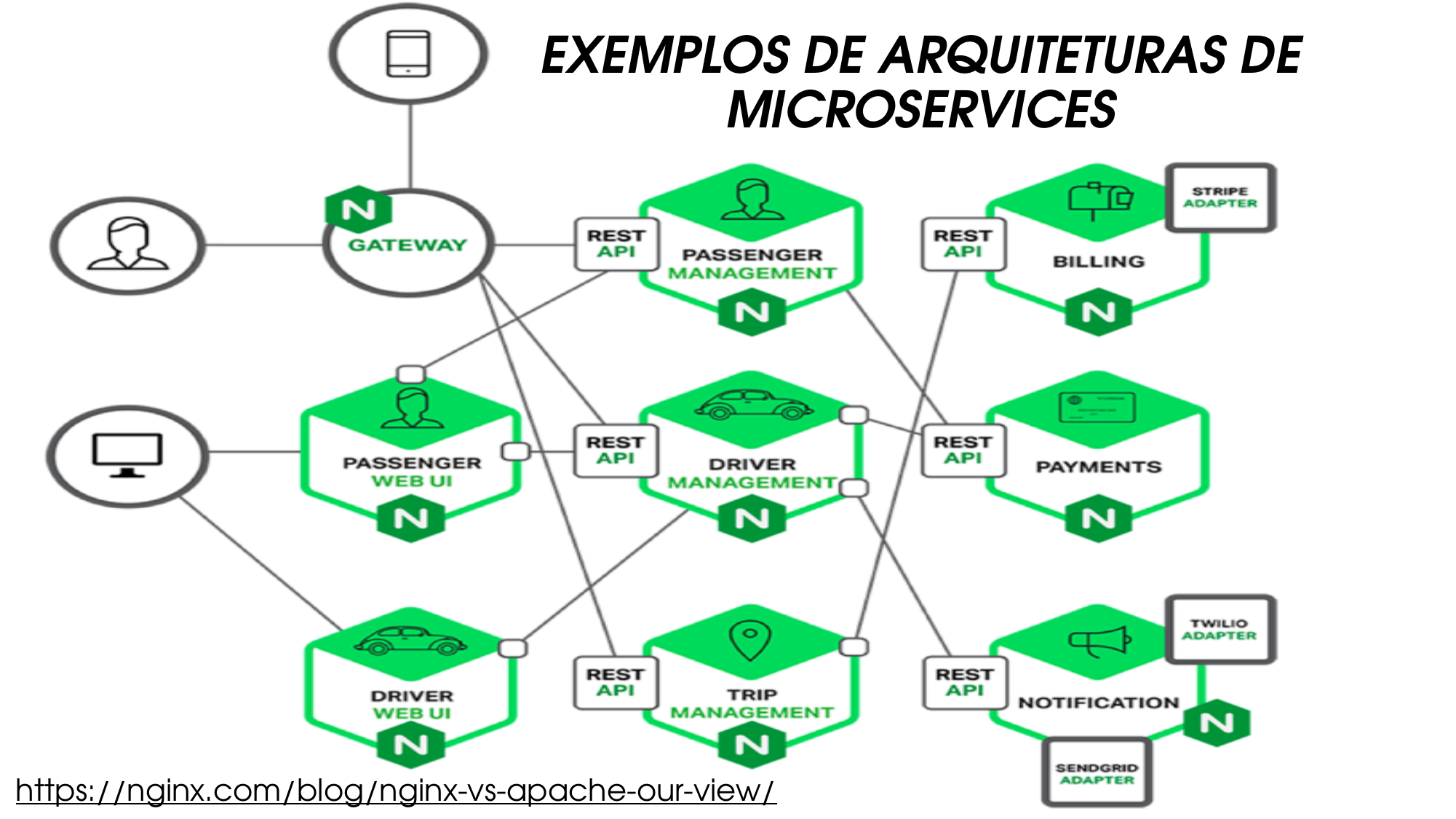

# Exemplos de arquiteturas de microservices
6
https://nginx.com/blog/nginx-vs-apache-our-view/